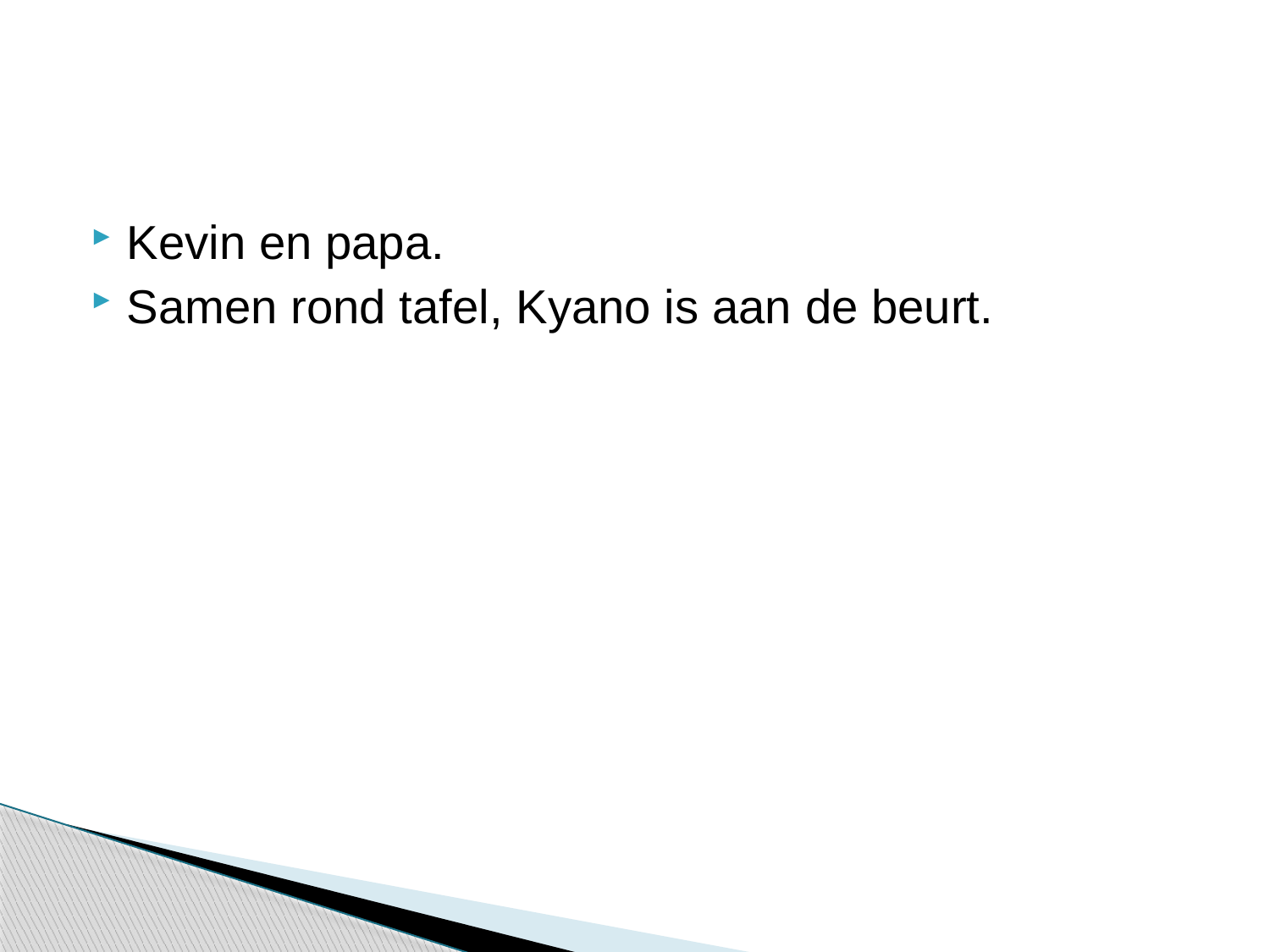

#
Kevin en papa.
Samen rond tafel, Kyano is aan de beurt.